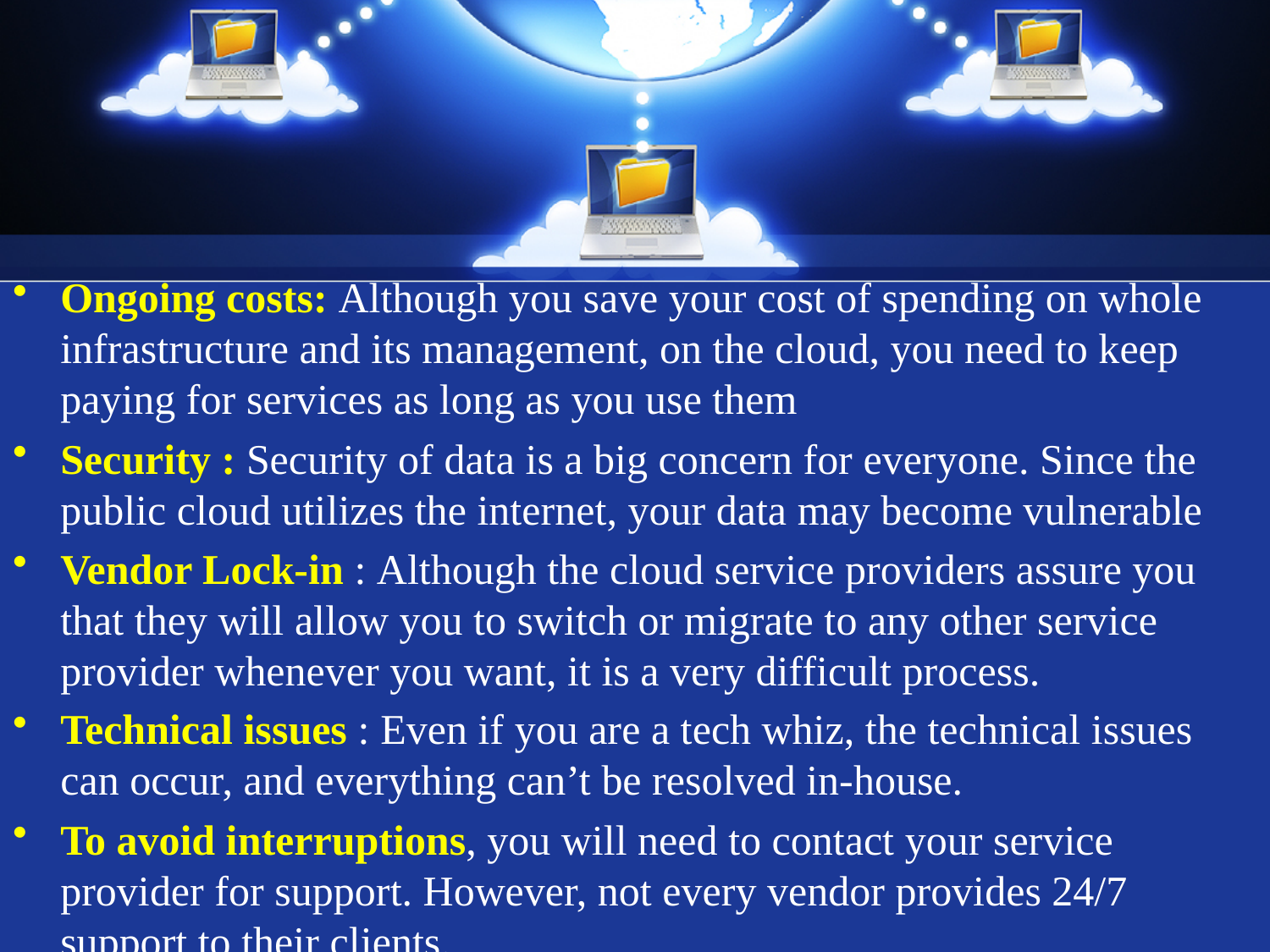

Ongoing costs: Although you save your cost of spending on whole infrastructure and its management, on the cloud, you need to keep paying for services as long as you use them
Security : Security of data is a big concern for everyone. Since the public cloud utilizes the internet, your data may become vulnerable
Vendor Lock-in : Although the cloud service providers assure you that they will allow you to switch or migrate to any other service provider whenever you want, it is a very difficult process.
Technical issues : Even if you are a tech whiz, the technical issues can occur, and everything can’t be resolved in-house.
To avoid interruptions, you will need to contact your service provider for support. However, not every vendor provides 24/7 support to their clients.